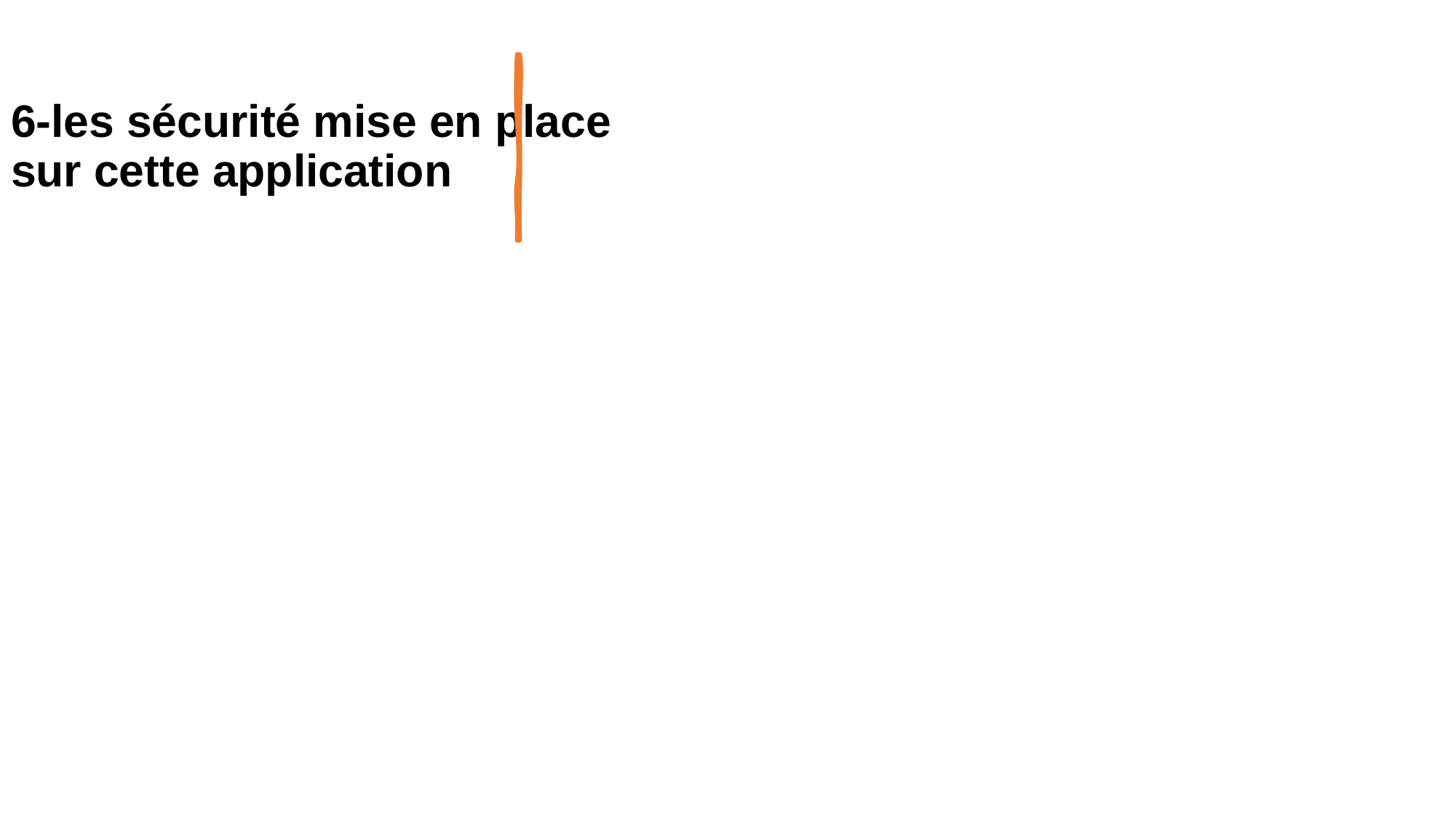

# 6-les sécurité mise en place sur cette application